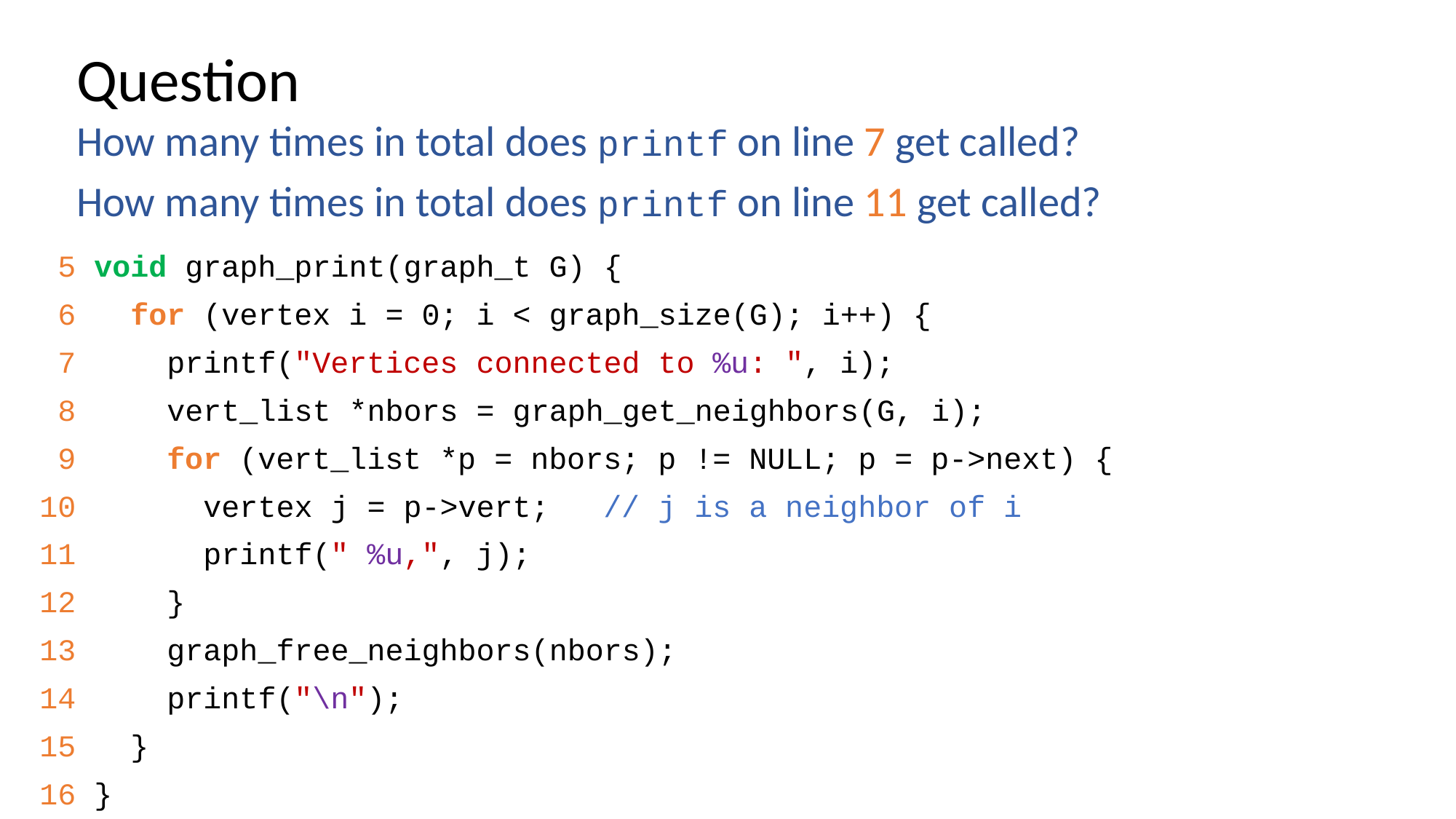

# Question
How many times in total does printf on line 7 get called?
How many times in total does printf on line 11 get called?

  5 void graph_print(graph_t G) {
  6   for (vertex i = 0; i < graph_size(G); i++) {
  7     printf("Vertices connected to %u: ", i);
  8     vert_list *nbors = graph_get_neighbors(G, i);
  9     for (vert_list *p = nbors; p != NULL; p = p->next) {
 10       vertex j = p->vert;   // j is a neighbor of i
 11       printf(" %u,", j);
 12     }
 13     graph_free_neighbors(nbors);
 14     printf("\n");
 15   }
 16 }